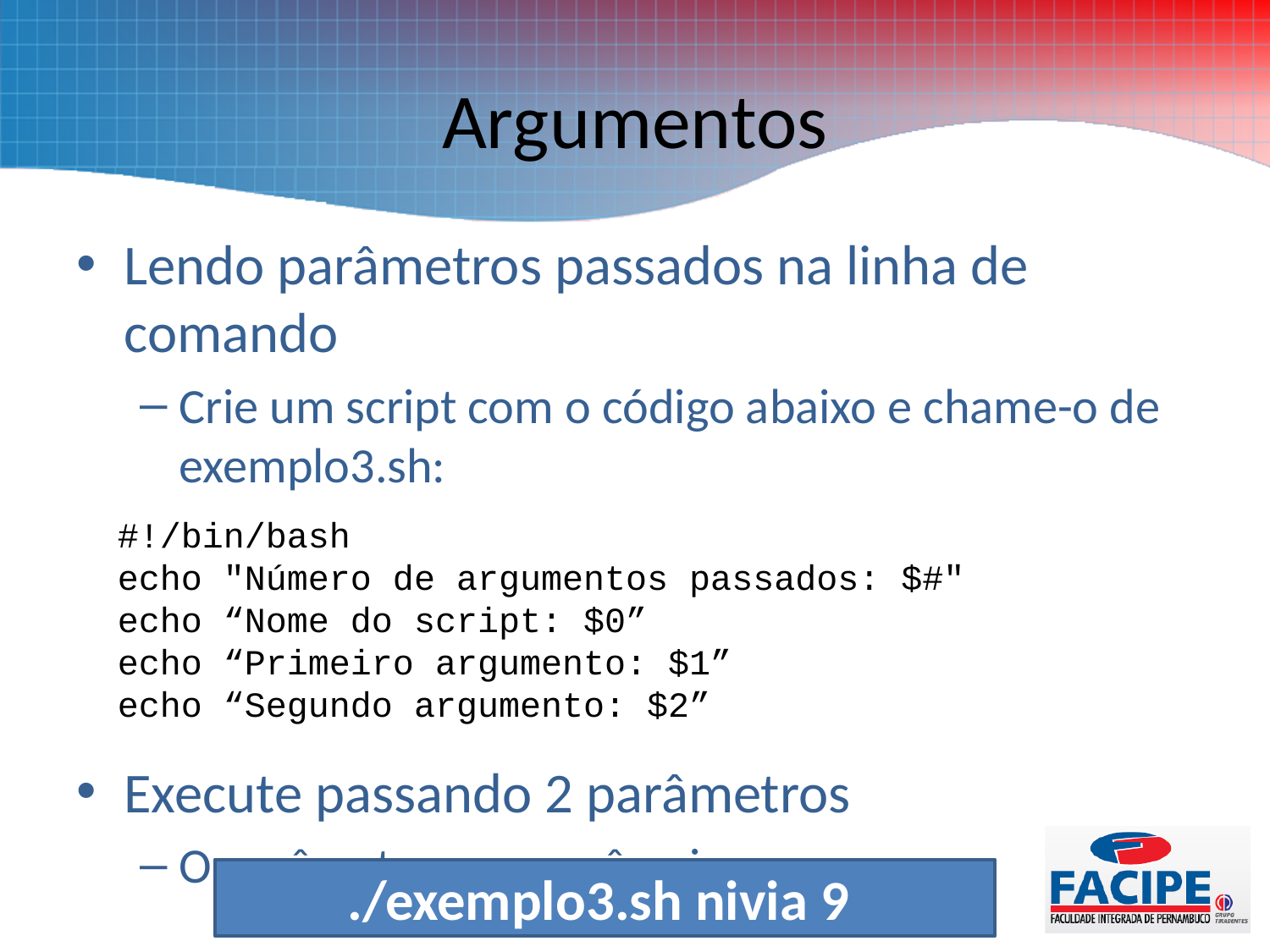

# Argumentos
Lendo parâmetros passados na linha de comando
Crie um script com o código abaixo e chame-o de exemplo3.sh:

Execute passando 2 parâmetros
O parâmetro que você quiser

#!/bin/bash
echo "Número de argumentos passados: $#"
echo “Nome do script: $0”
echo “Primeiro argumento: $1”
echo “Segundo argumento: $2”
./exemplo3.sh nivia 9